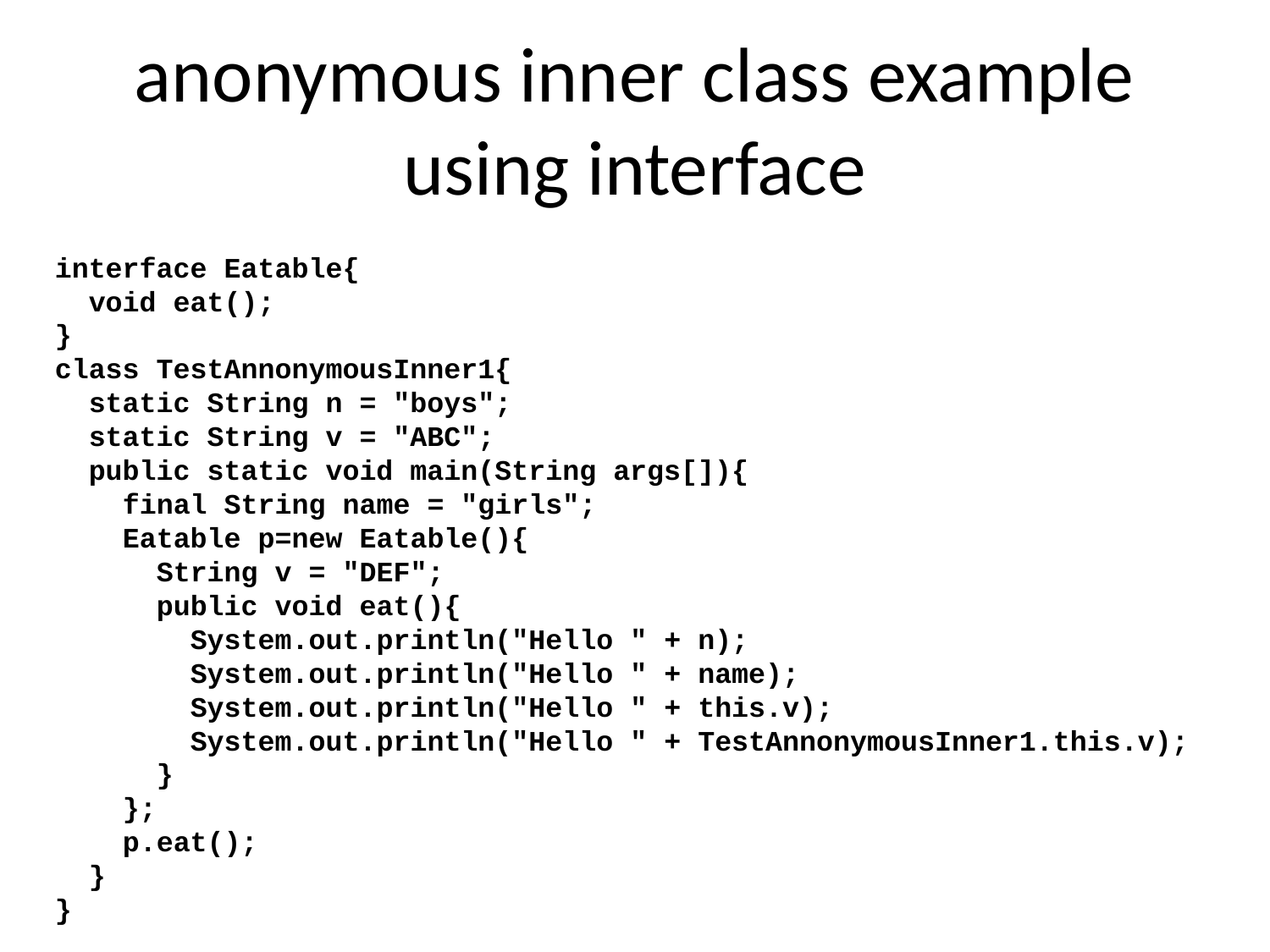

# anonymous inner class example using interface
interface Eatable{
  void eat();
}
class TestAnnonymousInner1{
  static String n = "boys";
  static String v = "ABC";
  public static void main(String args[]){
    final String name = "girls";
    Eatable p=new Eatable(){
      String v = "DEF";
      public void eat(){
        System.out.println("Hello " + n);
        System.out.println("Hello " + name);
        System.out.println("Hello " + this.v);
        System.out.println("Hello " + TestAnnonymousInner1.this.v);
      }
    };
    p.eat();
  }
}